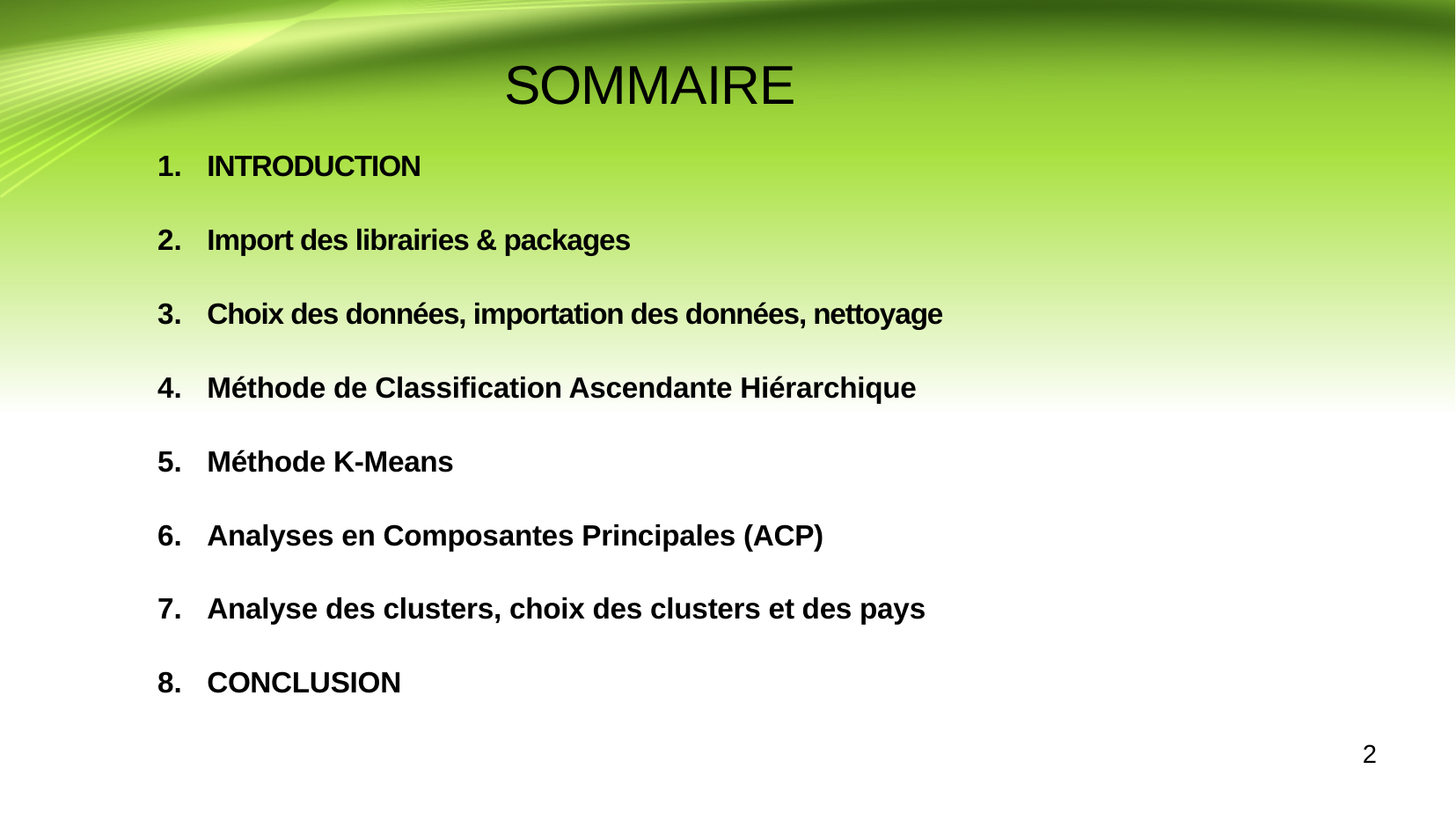

# SOMMAIRE
INTRODUCTION

Import des librairies & packages

Choix des données, importation des données, nettoyage

Méthode de Classification Ascendante Hiérarchique

Méthode K-Means

Analyses en Composantes Principales (ACP)

Analyse des clusters, choix des clusters et des pays

CONCLUSION
2